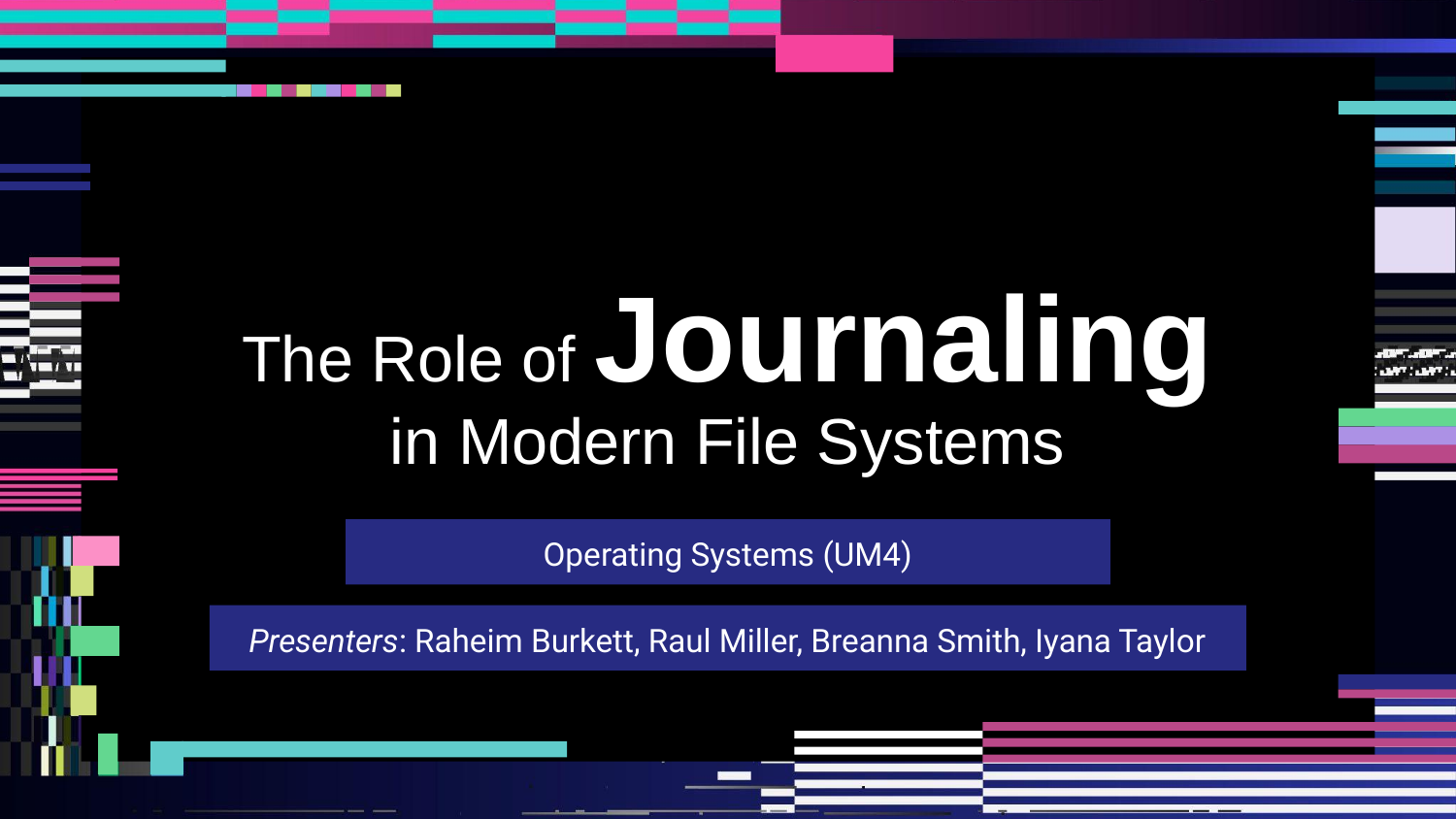

# The Role of Journaling in Modern File Systems
Operating Systems (UM4)
Presenters: Raheim Burkett, Raul Miller, Breanna Smith, Iyana Taylor